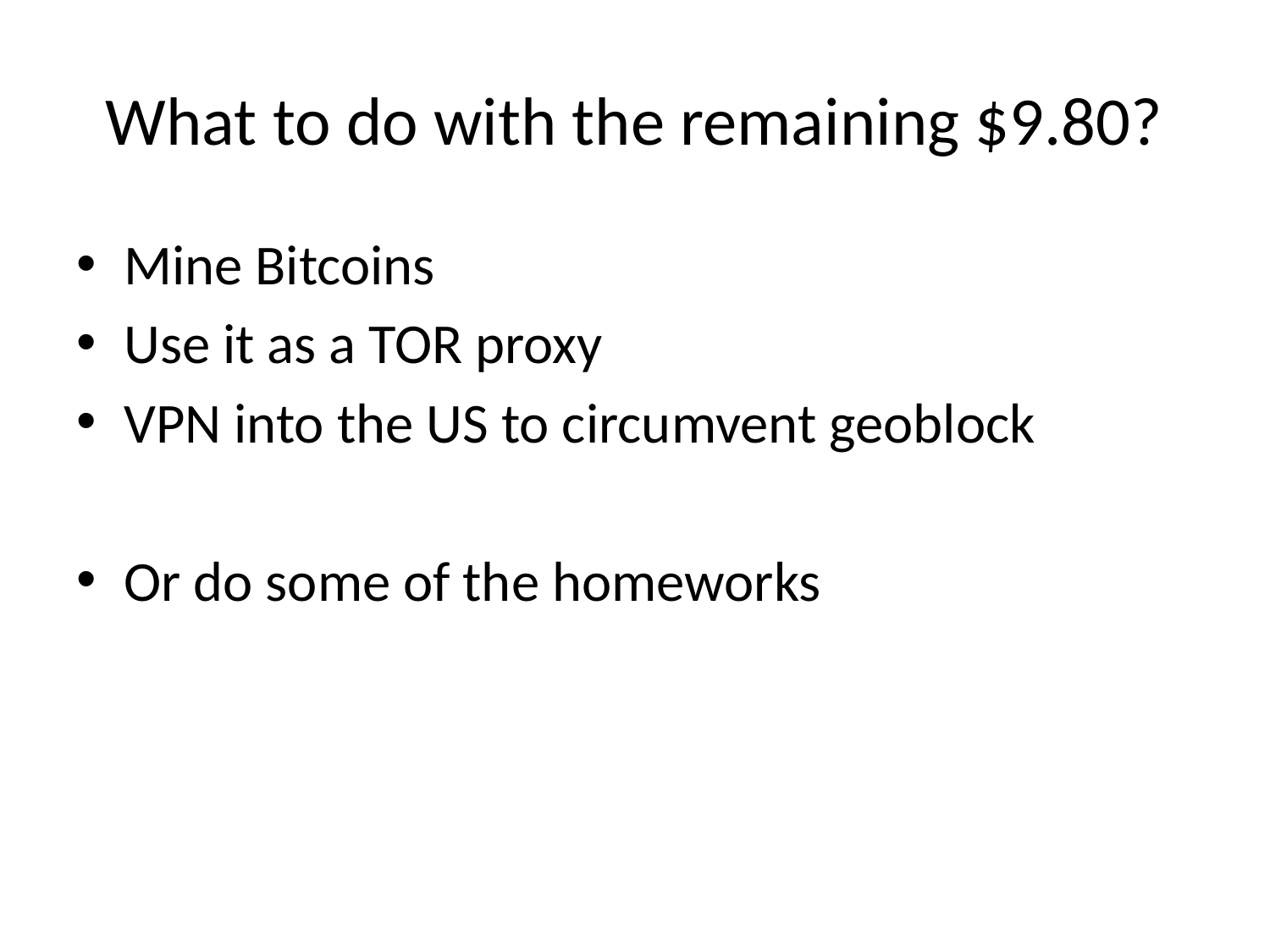

# What to do with the remaining $9.80?
Mine Bitcoins
Use it as a TOR proxy
VPN into the US to circumvent geoblock

Or do some of the homeworks